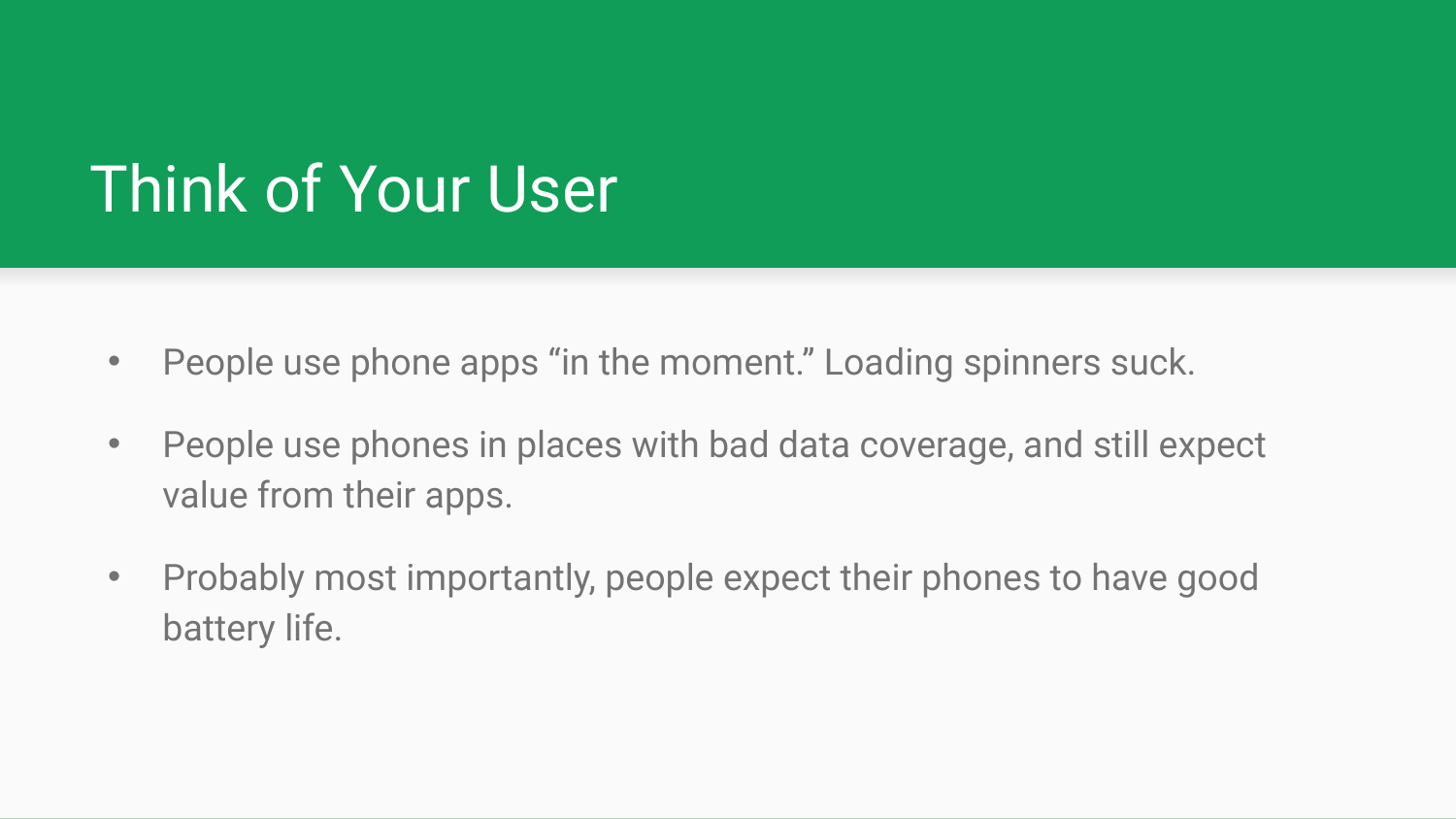

# Think of Your User
People use phone apps “in the moment.” Loading spinners suck.
People use phones in places with bad data coverage, and still expect value from their apps.
Probably most importantly, people expect their phones to have good battery life.